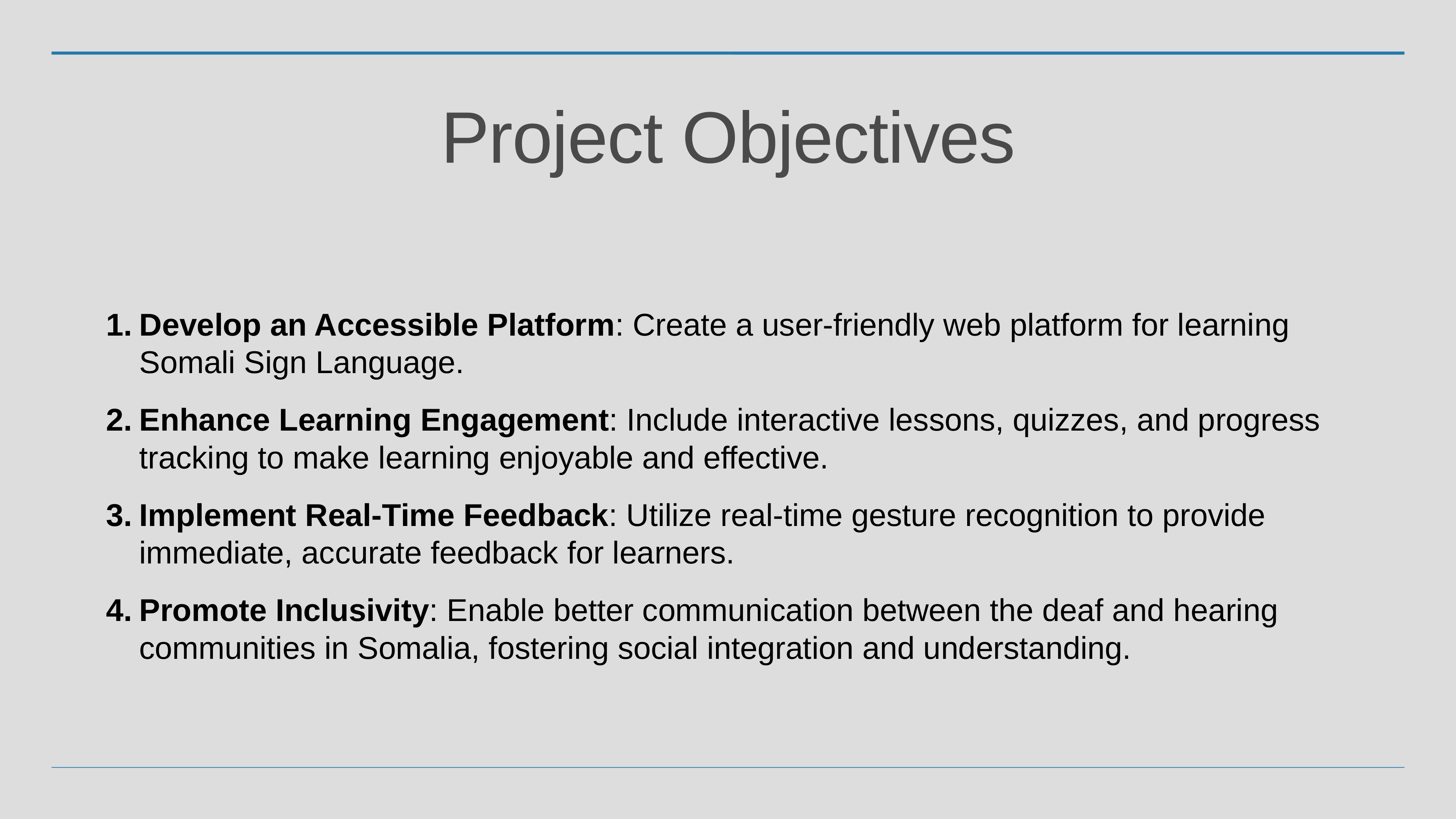

# Project Objectives
Develop an Accessible Platform: Create a user-friendly web platform for learning Somali Sign Language.
Enhance Learning Engagement: Include interactive lessons, quizzes, and progress tracking to make learning enjoyable and effective.
Implement Real-Time Feedback: Utilize real-time gesture recognition to provide immediate, accurate feedback for learners.
Promote Inclusivity: Enable better communication between the deaf and hearing communities in Somalia, fostering social integration and understanding.